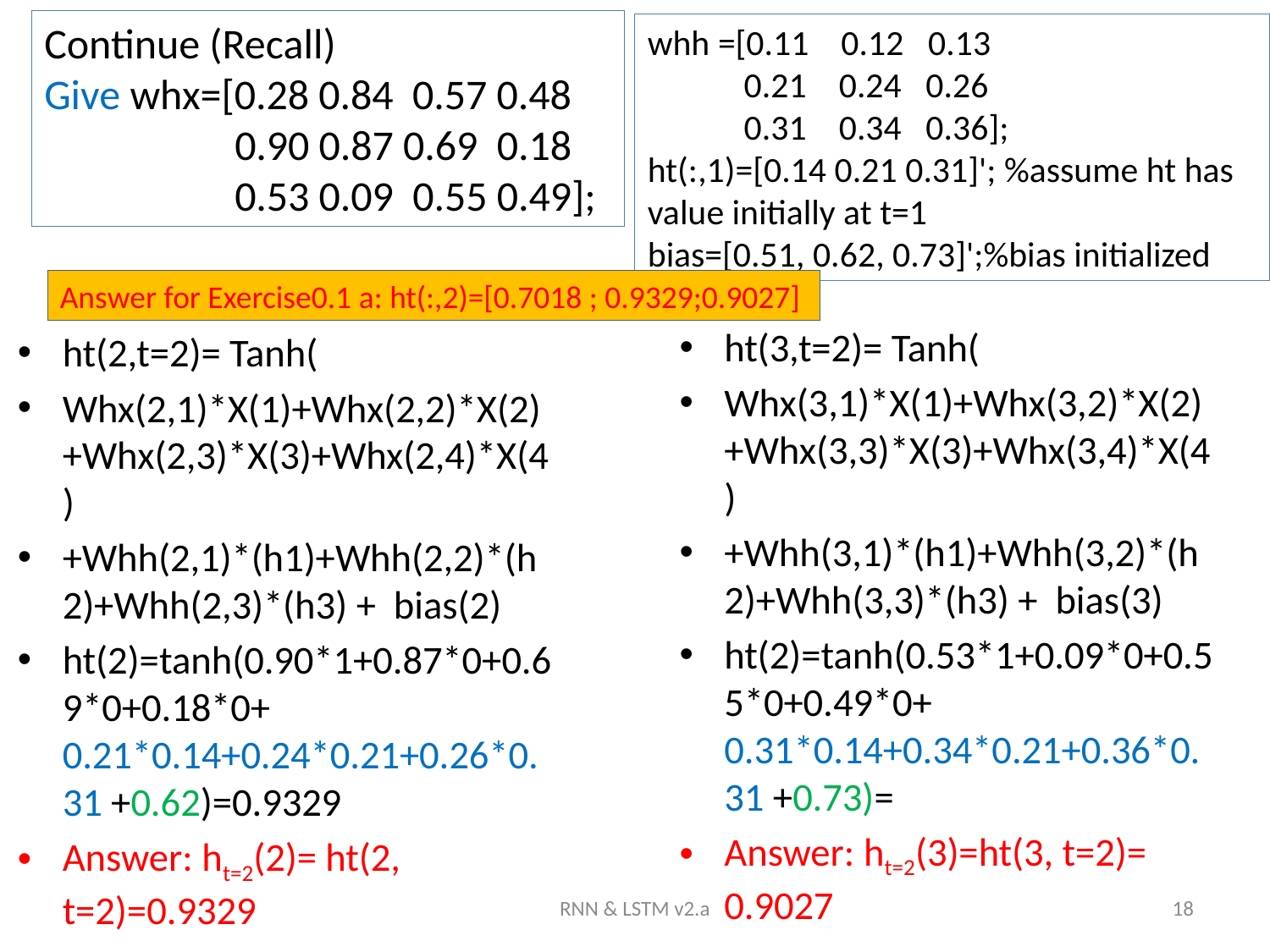

Continue (Recall)
Give whx=[0.28 0.84  0.57 0.48
                    0.90 0.87 0.69  0.18
                    0.53 0.09  0.55 0.49];
whh =[0.11    0.12   0.13
            0.21    0.24   0.26
            0.31    0.34   0.36];
ht(:,1)=[0.14 0.21 0.31]'; %assume ht has value initially at t=1
bias=[0.51, 0.62, 0.73]';%bias initialized
#
Answer for Exercise0.1 a: ht(:,2)=[0.7018 ; 0.9329;0.9027]
ht(3,t=2)= Tanh(
Whx(3,1)*X(1)+Whx(3,2)*X(2)+Whx(3,3)*X(3)+Whx(3,4)*X(4)
+Whh(3,1)*(h1)+Whh(3,2)*(h2)+Whh(3,3)*(h3) +  bias(3)
ht(2)=tanh(0.53*1+0.09*0+0.55*0+0.49*0+  0.31*0.14+0.34*0.21+0.36*0.31 +0.73)=
Answer: ht=2(3)=ht(3, t=2)=  0.9027

ht(2,t=2)= Tanh(
Whx(2,1)*X(1)+Whx(2,2)*X(2)+Whx(2,3)*X(3)+Whx(2,4)*X(4)
+Whh(2,1)*(h1)+Whh(2,2)*(h2)+Whh(2,3)*(h3) +  bias(2)
ht(2)=tanh(0.90*1+0.87*0+0.69*0+0.18*0+  0.21*0.14+0.24*0.21+0.26*0.31 +0.62)=0.9329
Answer: ht=2(2)= ht(2, t=2)=0.9329

RNN & LSTM v2.a
18